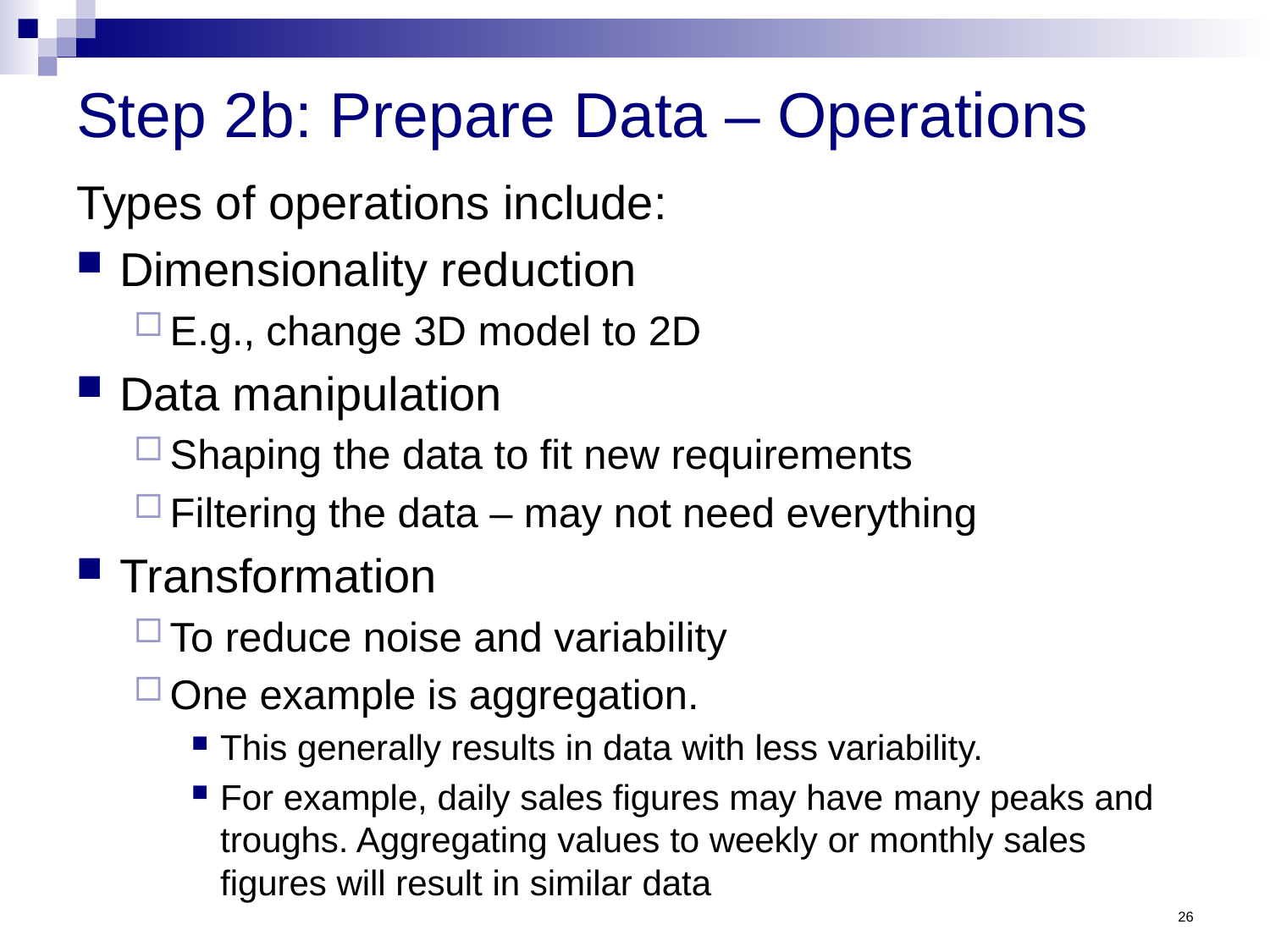

# Step 2b: Prepare Data – Operations
Types of operations include:
Dimensionality reduction
E.g., change 3D model to 2D
Data manipulation
Shaping the data to fit new requirements
Filtering the data – may not need everything
Transformation
To reduce noise and variability
One example is aggregation.
This generally results in data with less variability.
For example, daily sales figures may have many peaks and troughs. Aggregating values to weekly or monthly sales figures will result in similar data

26